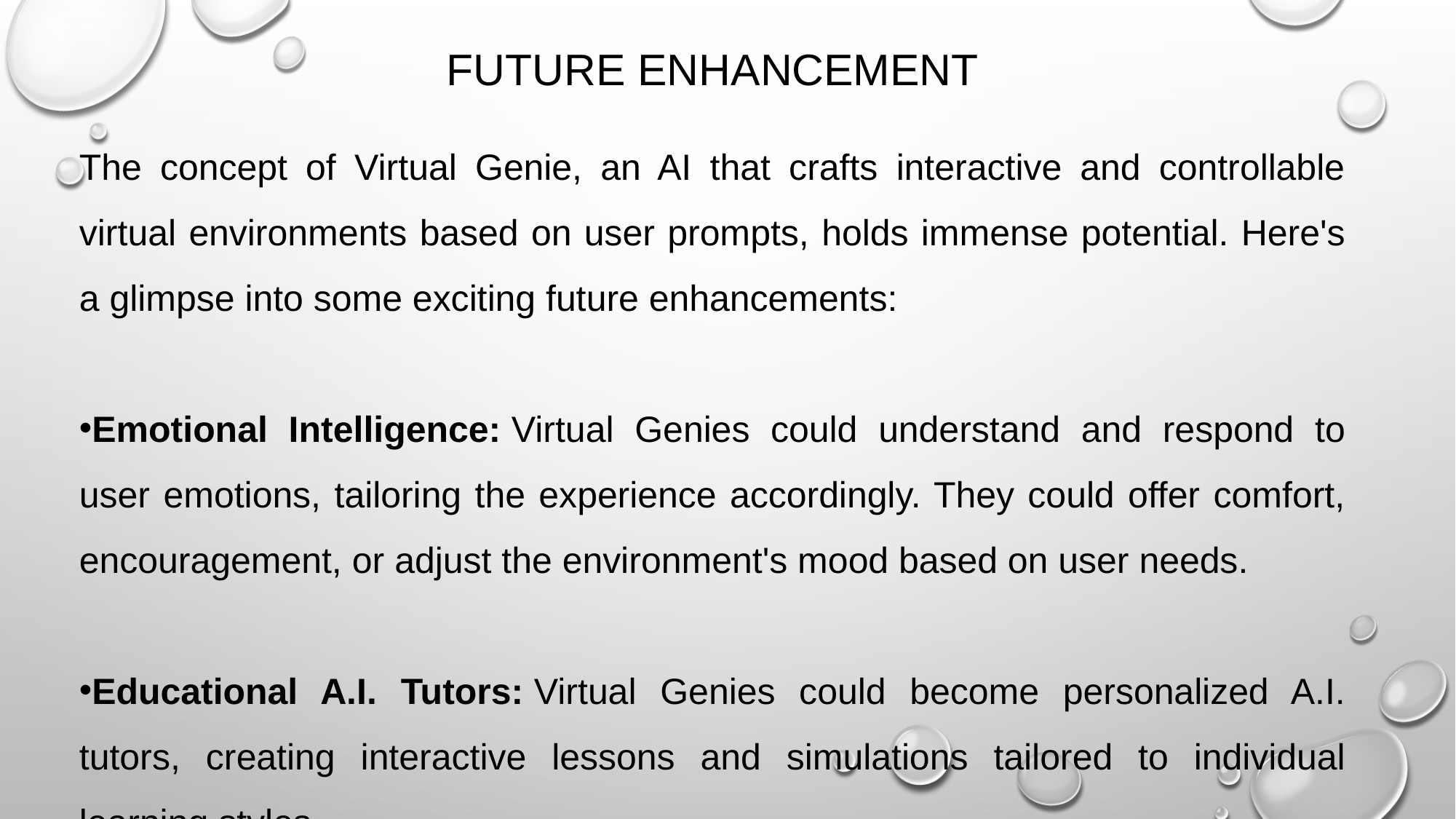

# FUTURE ENHANCEMENT
The concept of Virtual Genie, an AI that crafts interactive and controllable virtual environments based on user prompts, holds immense potential. Here's a glimpse into some exciting future enhancements:

Emotional Intelligence: Virtual Genies could understand and respond to user emotions, tailoring the experience accordingly. They could offer comfort, encouragement, or adjust the environment's mood based on user needs.

Educational A.I. Tutors: Virtual Genies could become personalized A.I. tutors, creating interactive lessons and simulations tailored to individual learning styles